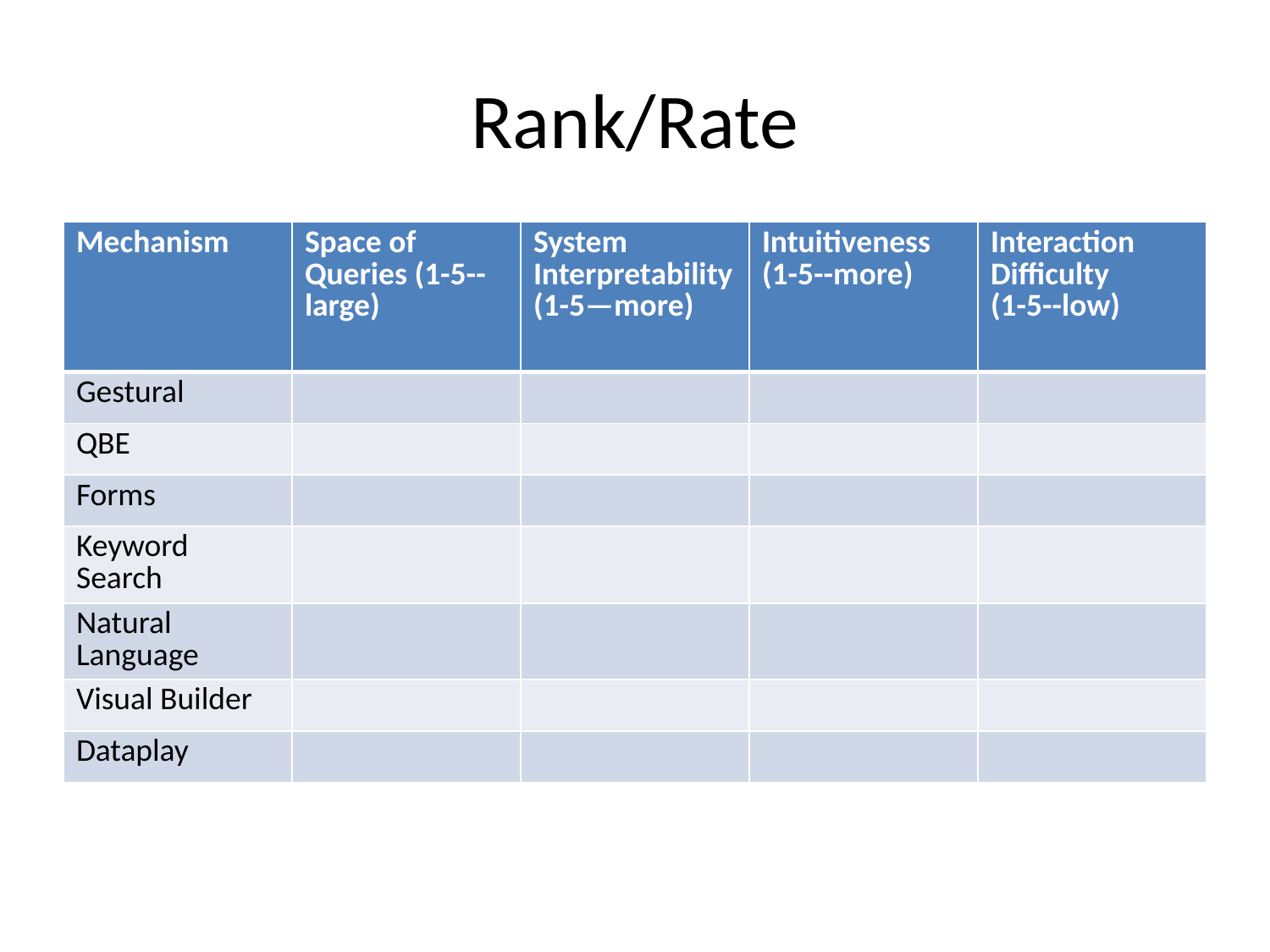

# Rank/Rate
| Mechanism | Space of Queries (1-5--large) | System Interpretability (1-5—more) | Intuitiveness (1-5--more) | Interaction Difficulty (1-5--low) |
| --- | --- | --- | --- | --- |
| Gestural |  |  |  |  |
| QBE |  |  |  |  |
| Forms |  |  |  |  |
| Keyword Search |  |  |  |  |
| Natural Language |  |  |  |  |
| Visual Builder |  |  |  |  |
| Dataplay |  |  |  |  |